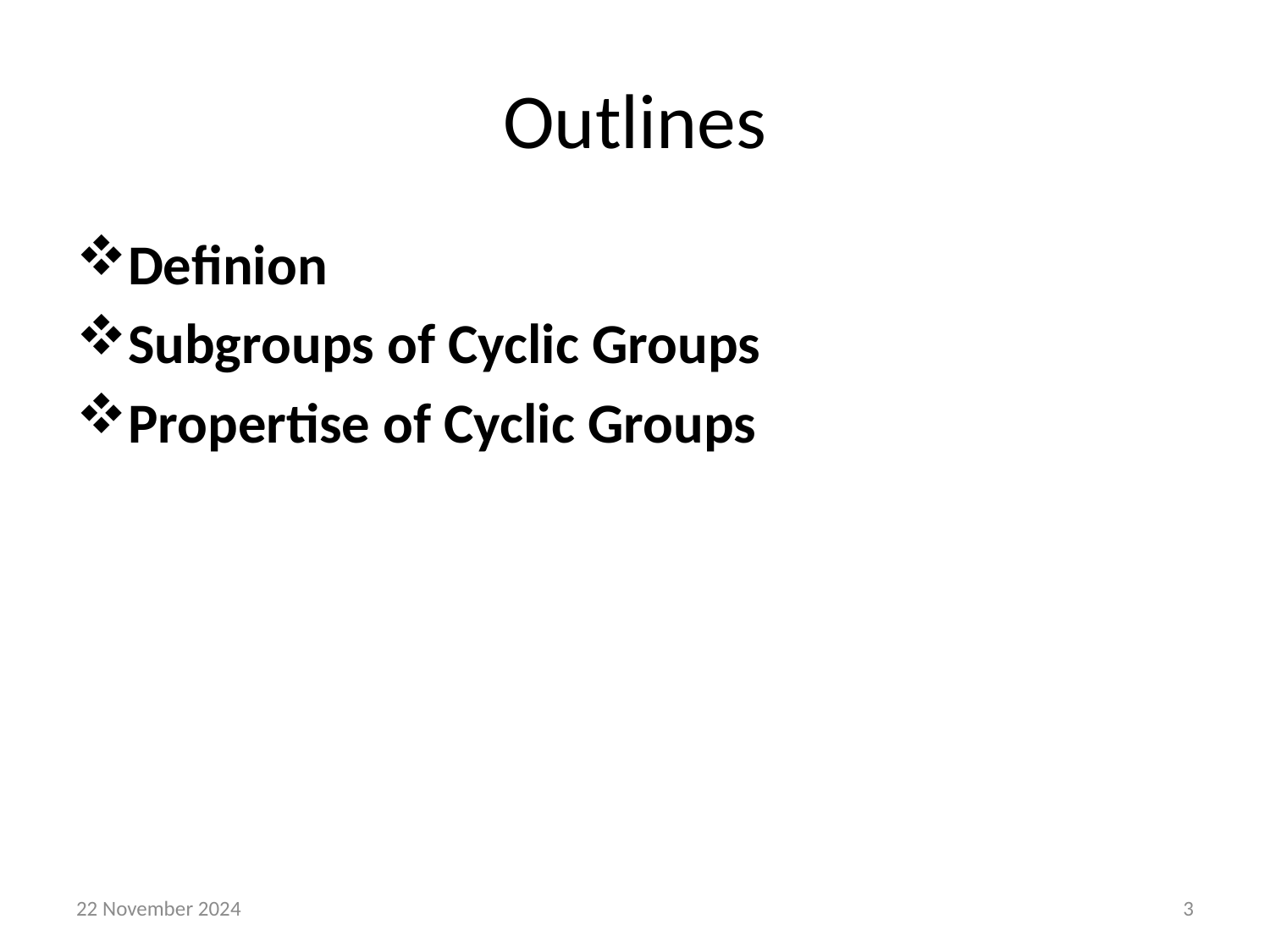

# Outlines
Definion
Subgroups of Cyclic Groups
Propertise of Cyclic Groups

22 November 2024
3